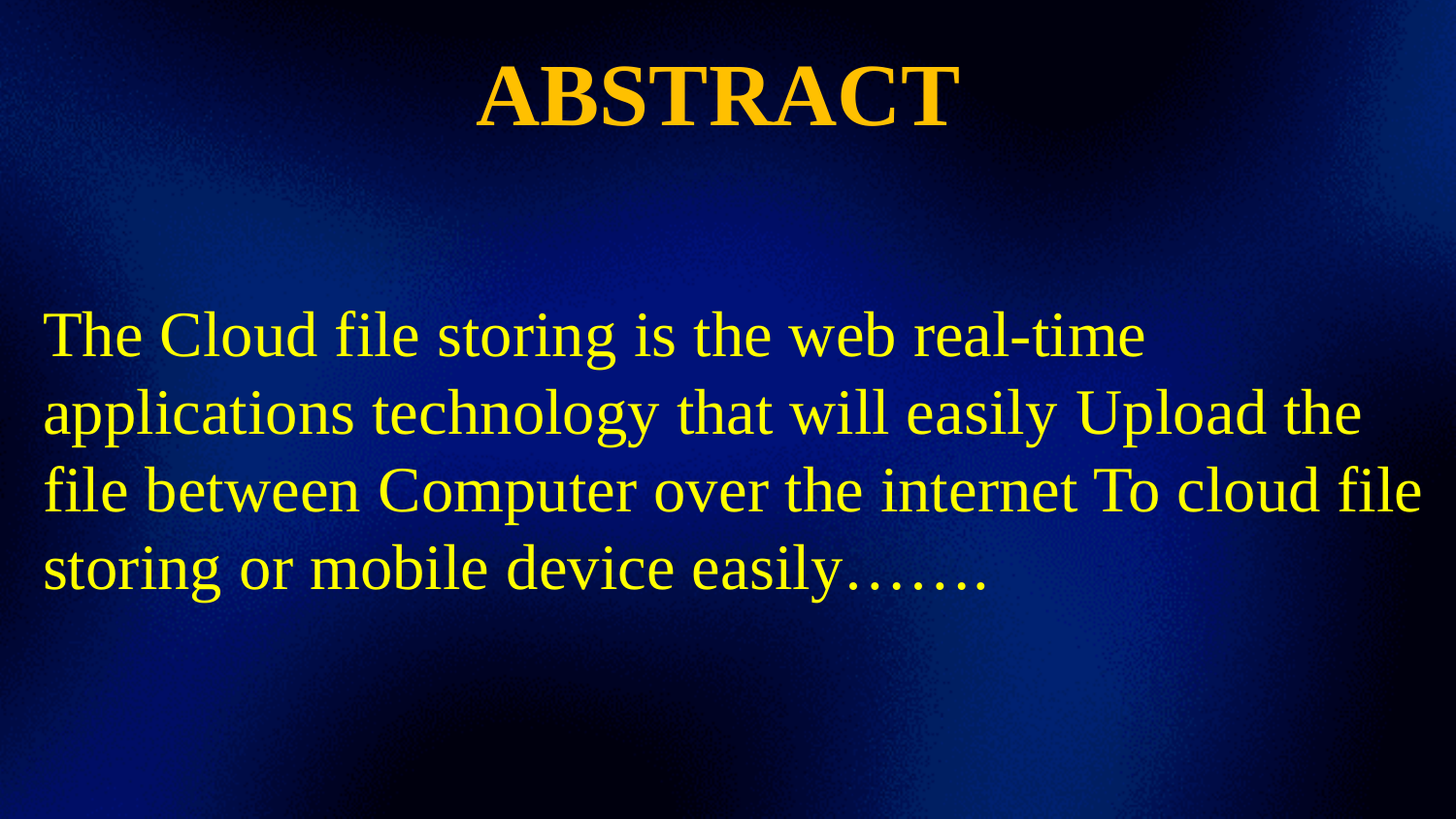

# ABSTRACT
The Cloud file storing is the web real-time applications technology that will easily Upload the file between Computer over the internet To cloud file storing or mobile device easily…….